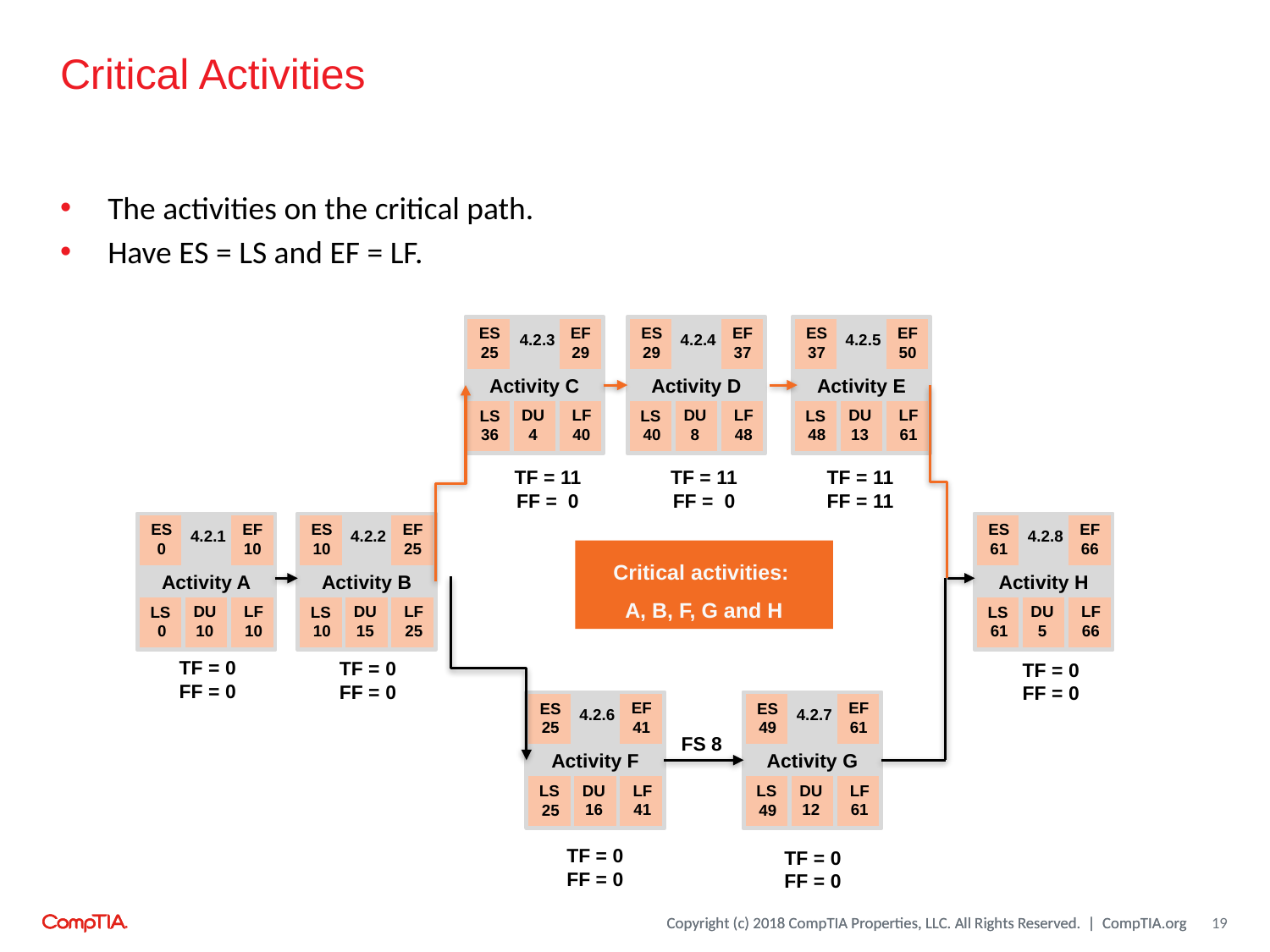

# Critical Activities
The activities on the critical path.
Have ES = LS and EF = LF.

EF
29
Activity C

ES
25
4.2.3
DU
4
LF
40
LS
36
EF
37
Activity D

ES
29
4.2.4
DU
8
LF
48
LS
40
EF
50
Activity E

ES
37
4.2.5
DU
13
LF
61
LS
48
TF = 11
FF =  0
TF = 11
FF =  0
TF = 11
FF = 11
EF
10
Activity A

ES
0
4.2.1
DU
10
LF
10
LS
0
EF
25
Activity B

ES
10
4.2.2
DU
15
LF
25
LS
10
EF
66
Activity H

ES
61
4.2.8
DU
5
LF
66
LS
61
Critical activities:
A, B, F, G and H
TF = 0
FF = 0
TF = 0
FF = 0
TF = 0
FF = 0
EF
41
Activity F

ES
25
4.2.6
DU
16
LF
41
LS
25
EF
61
Activity G

ES
49
4.2.7
DU
12
LF
61
LS
49
TF = 0
FF = 0
TF = 0
FF = 0
FS 8
19